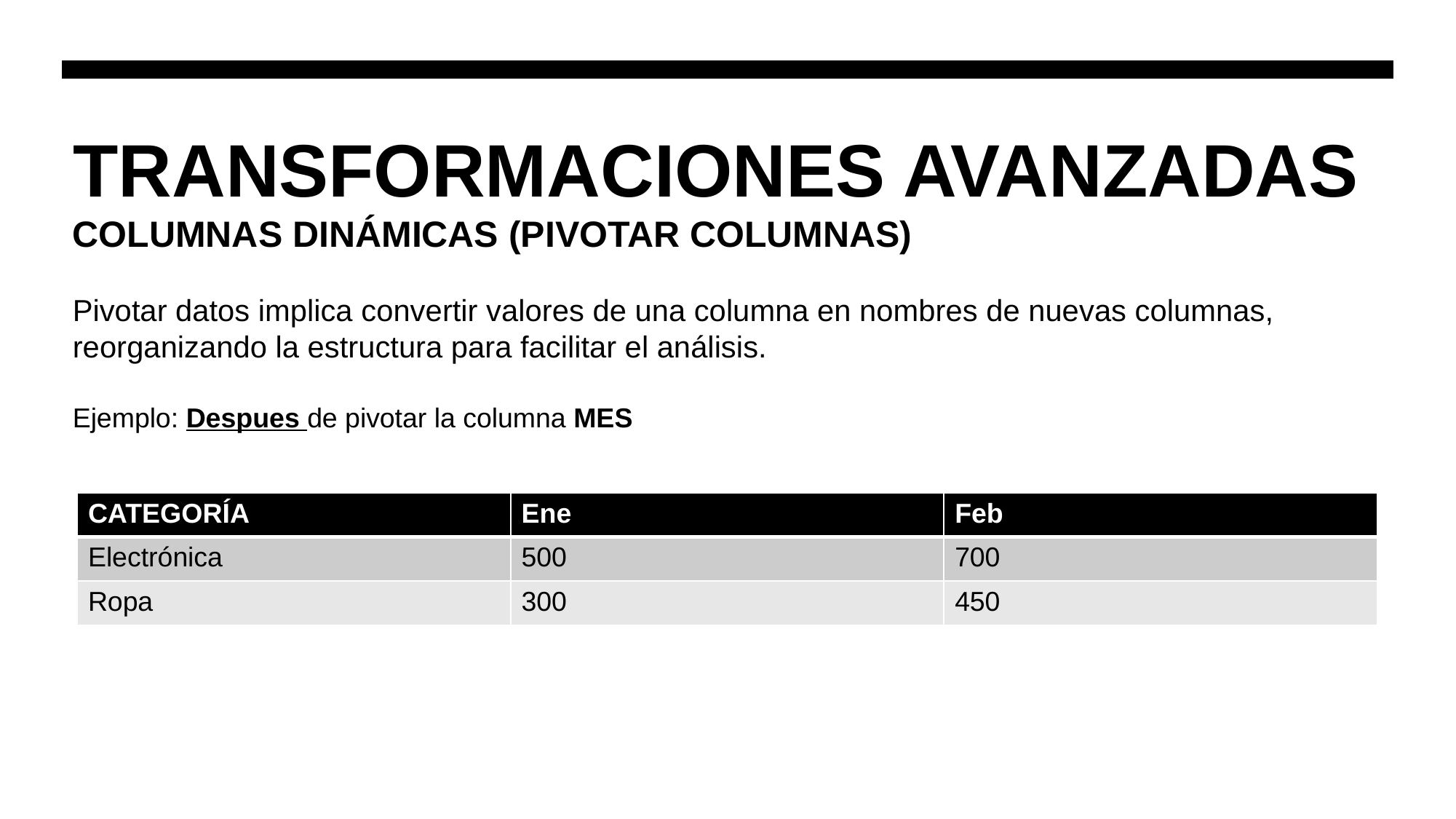

# TRANSFORMACIONES AVANZADAS

COLUMNAS DINÁMICAS (PIVOTAR COLUMNAS)

Pivotar datos implica convertir valores de una columna en nombres de nuevas columnas, reorganizando la estructura para facilitar el análisis.

Ejemplo: Despues de pivotar la columna MES

| CATEGORÍA | Ene | Feb |
| --- | --- | --- |
| Electrónica | 500 | 700 |
| Ropa | 300 | 450 |